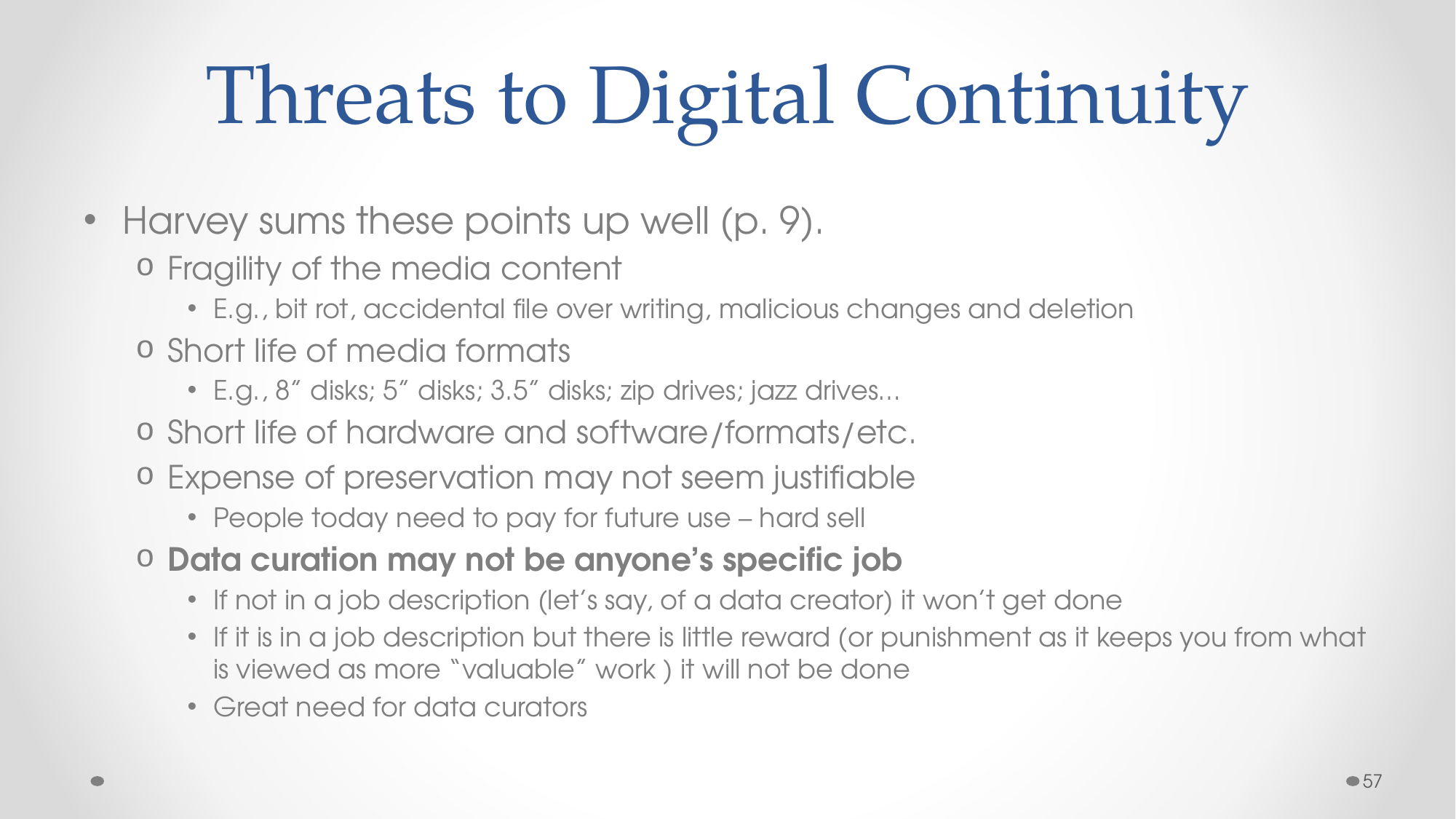

# Threats to Digital Continuity
Harvey sums these points up well (p. 9).
Fragility of the media content
E.g., bit rot, accidental file over writing, malicious changes and deletion
Short life of media formats
E.g., 8” disks; 5” disks; 3.5” disks; zip drives; jazz drives…
Short life of hardware and software/formats/etc.
Expense of preservation may not seem justifiable
People today need to pay for future use – hard sell
Data curation may not be anyone’s specific job
If not in a job description (let’s say, of a data creator) it won’t get done
If it is in a job description but there is little reward (or punishment as it keeps you from what is viewed as more “valuable” work ) it will not be done
Great need for data curators

57